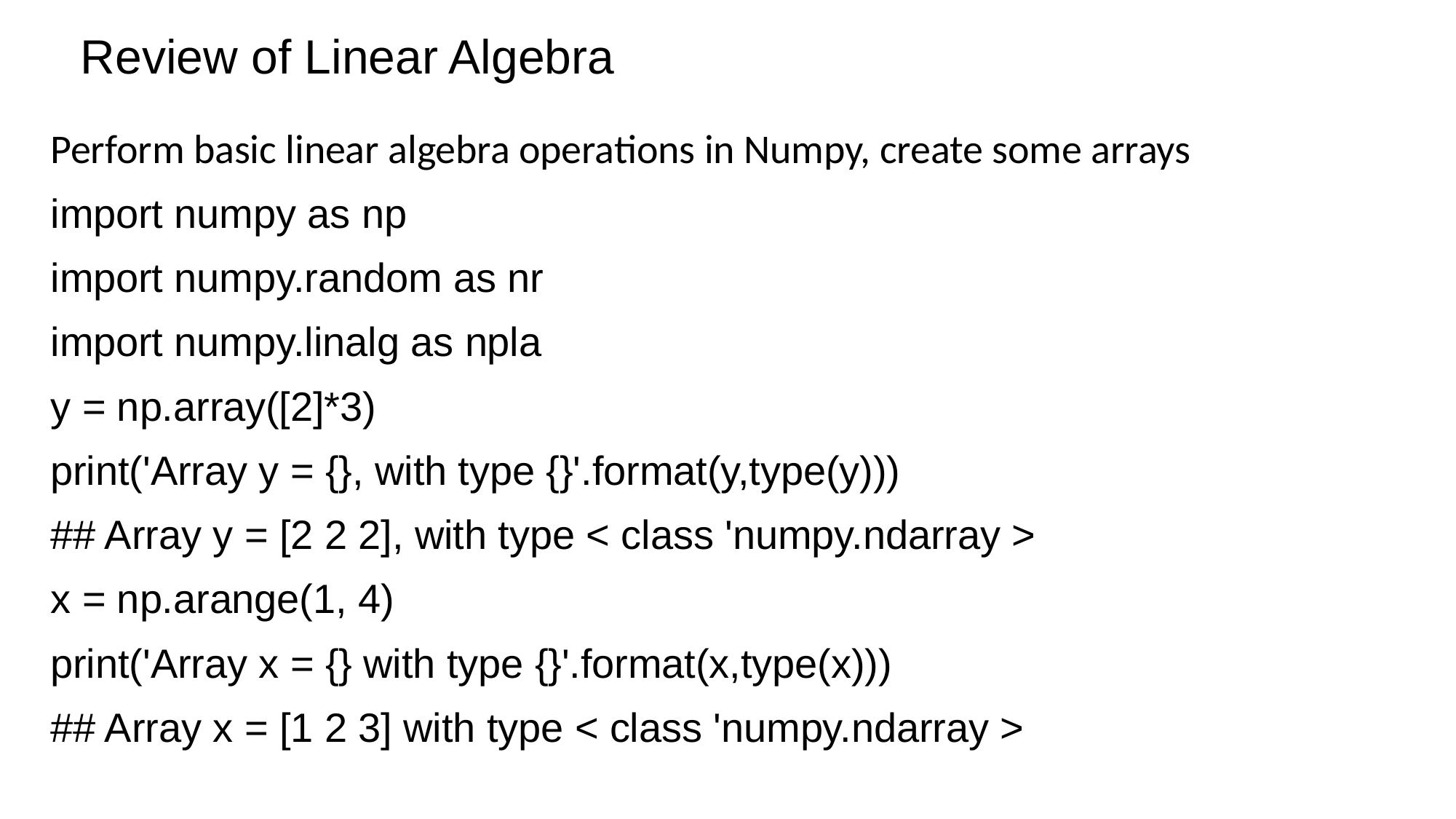

# Review of Linear Algebra
Perform basic linear algebra operations in Numpy, create some arrays
import numpy as np
import numpy.random as nr
import numpy.linalg as npla
y = np.array([2]*3)
print('Array y = {}, with type {}'.format(y,type(y)))
## Array y = [2 2 2], with type < class 'numpy.ndarray >
x = np.arange(1, 4)
print('Array x = {} with type {}'.format(x,type(x)))
## Array x = [1 2 3] with type < class 'numpy.ndarray >